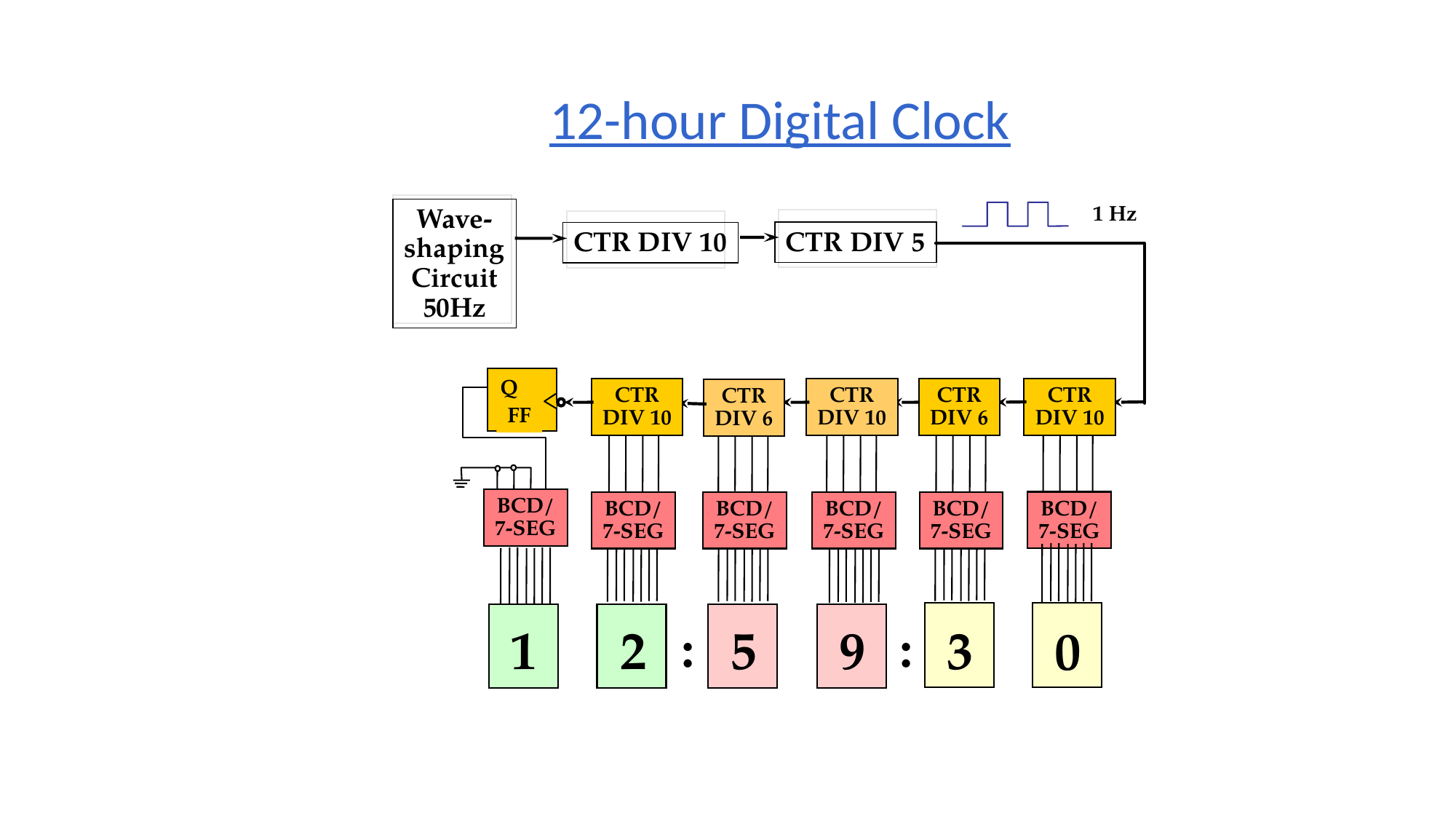

12-hour Digital Clock

Wave-
shaping
Circuit
50Hz
1 Hz

CTR DIV 5

CTR DIV 10

Q
CTR
DIV 10
CTR
DIV 10
CTR
DIV 6
CTR
DIV 10
CTR
DIV 6

FF

BCD/
7-SEG

BCD/
7-SEG

BCD/
7-SEG

BCD/
7-SEG

BCD/
7-SEG

BCD/
7-SEG

:
:
1
2
5
9
3
0